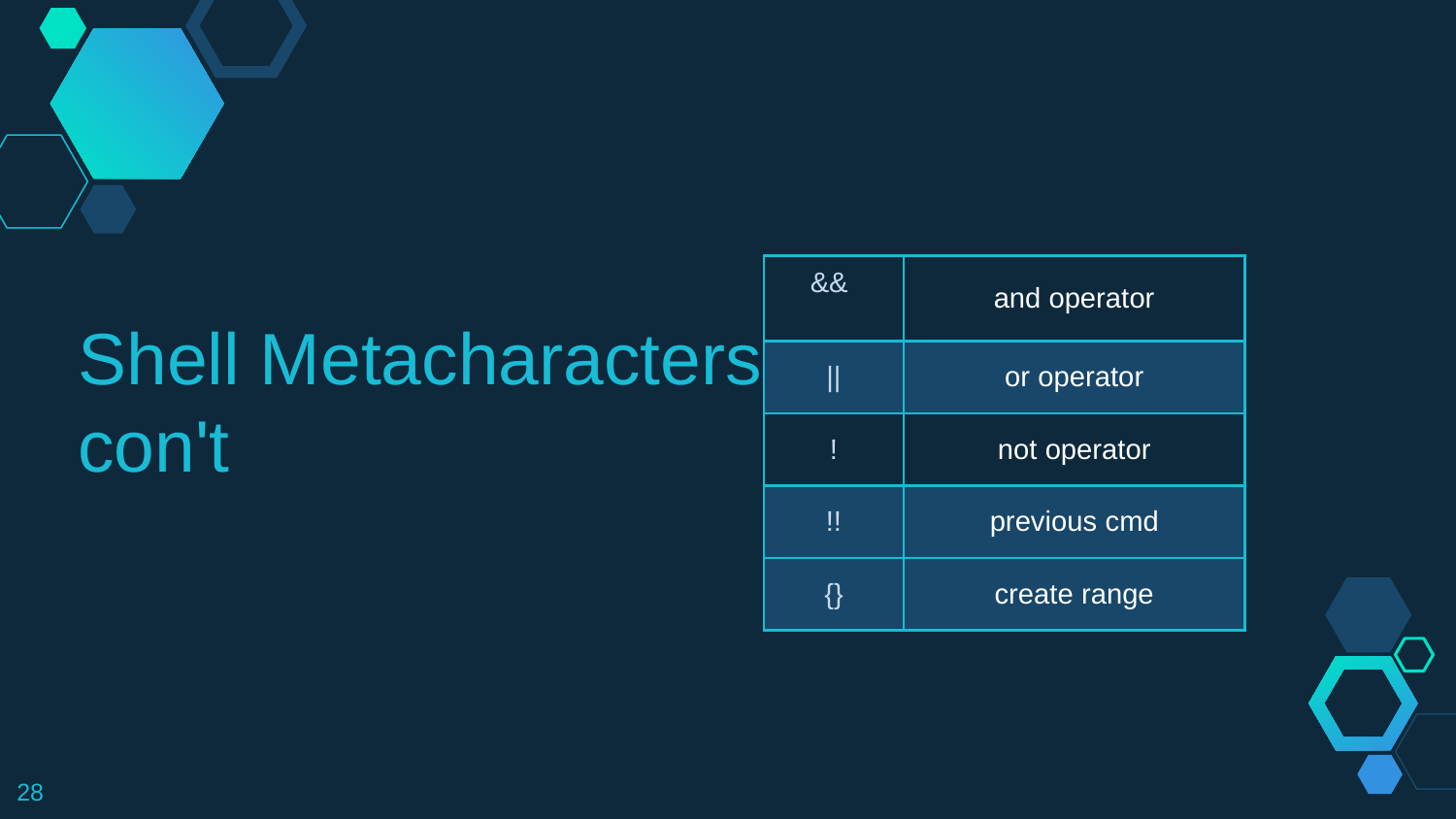

| && | and operator |
| --- | --- |
| || | or operator |
| ! | not operator |
| !! | previous cmd |
| {} | create range |
Shell Metacharacters con't
28